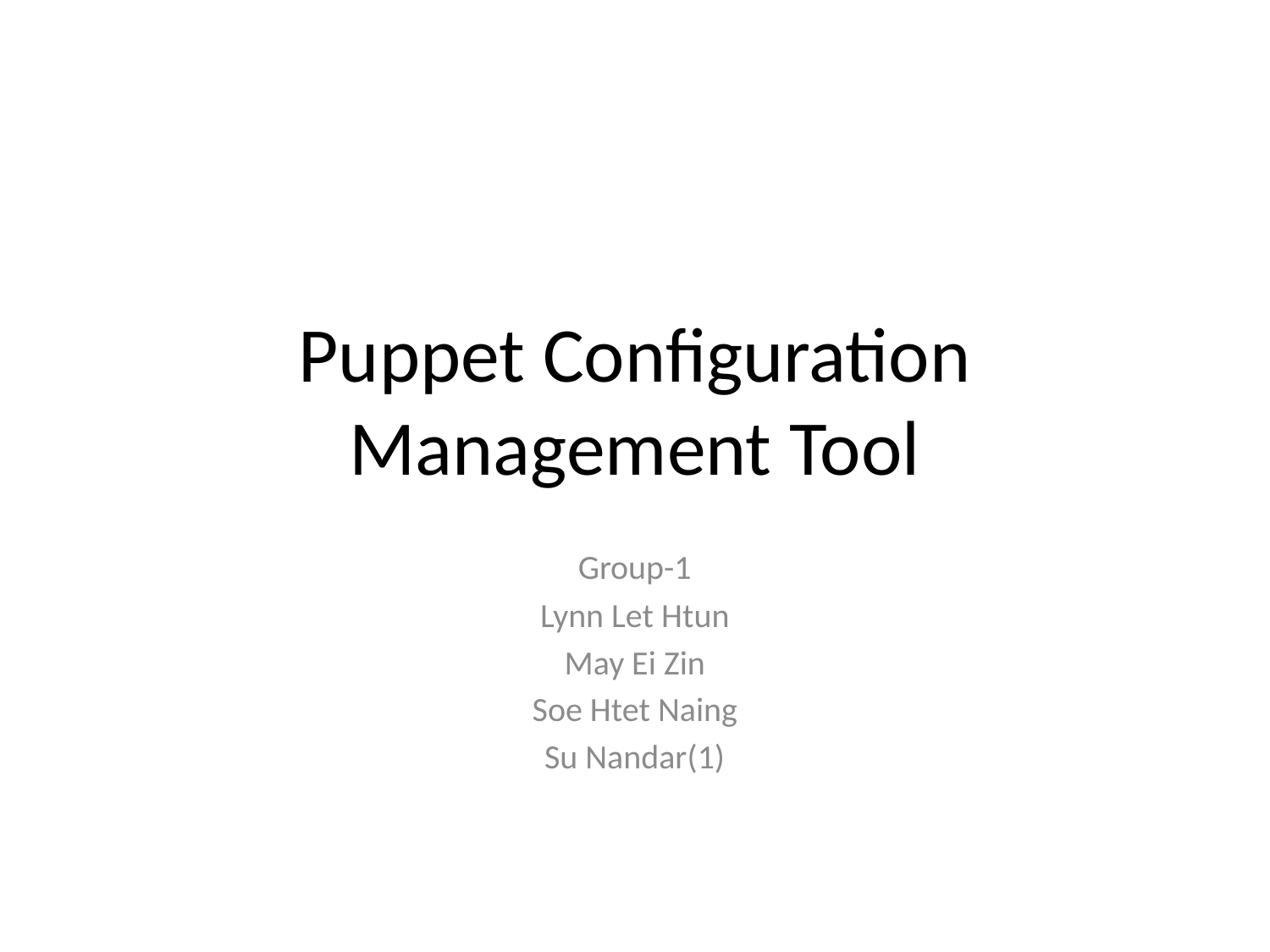

# Puppet Configuration Management Tool
Group-1
Lynn Let Htun
May Ei Zin
Soe Htet Naing
Su Nandar(1)